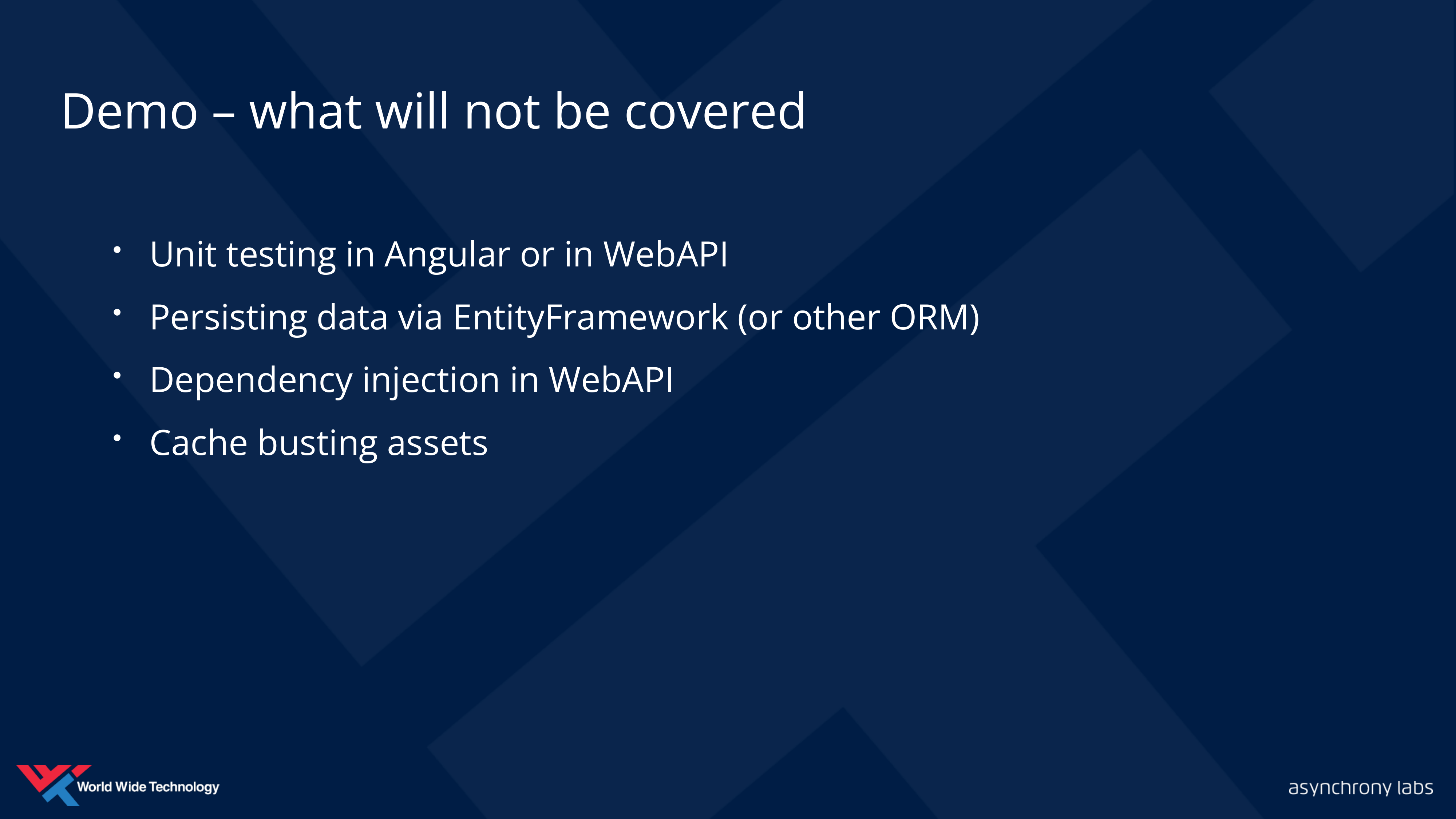

Demo – what will not be covered

Unit testing in Angular or in WebAPI
Persisting data via EntityFramework (or other ORM)
Dependency injection in WebAPI
Cache busting assets